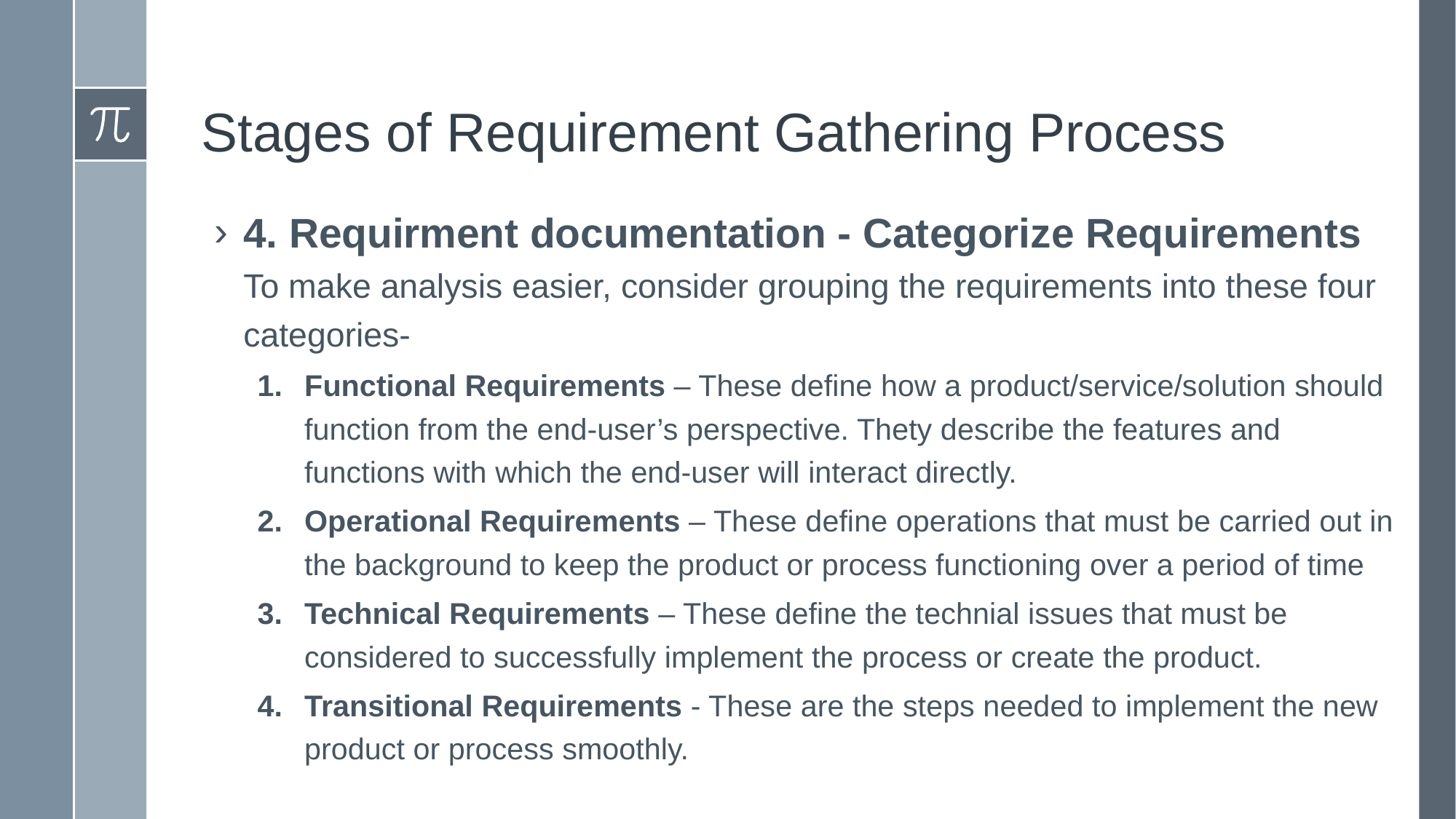

# Stages of Requirement Gathering Process
4. Requirment documentation - Categorize Requirements
To make analysis easier, consider grouping the requirements into these four categories-
Functional Requirements – These define how a product/service/solution should function from the end-user’s perspective. Thety describe the features and functions with which the end-user will interact directly.
Operational Requirements – These define operations that must be carried out in the background to keep the product or process functioning over a period of time
Technical Requirements – These define the technial issues that must be considered to successfully implement the process or create the product.
Transitional Requirements - These are the steps needed to implement the new product or process smoothly.